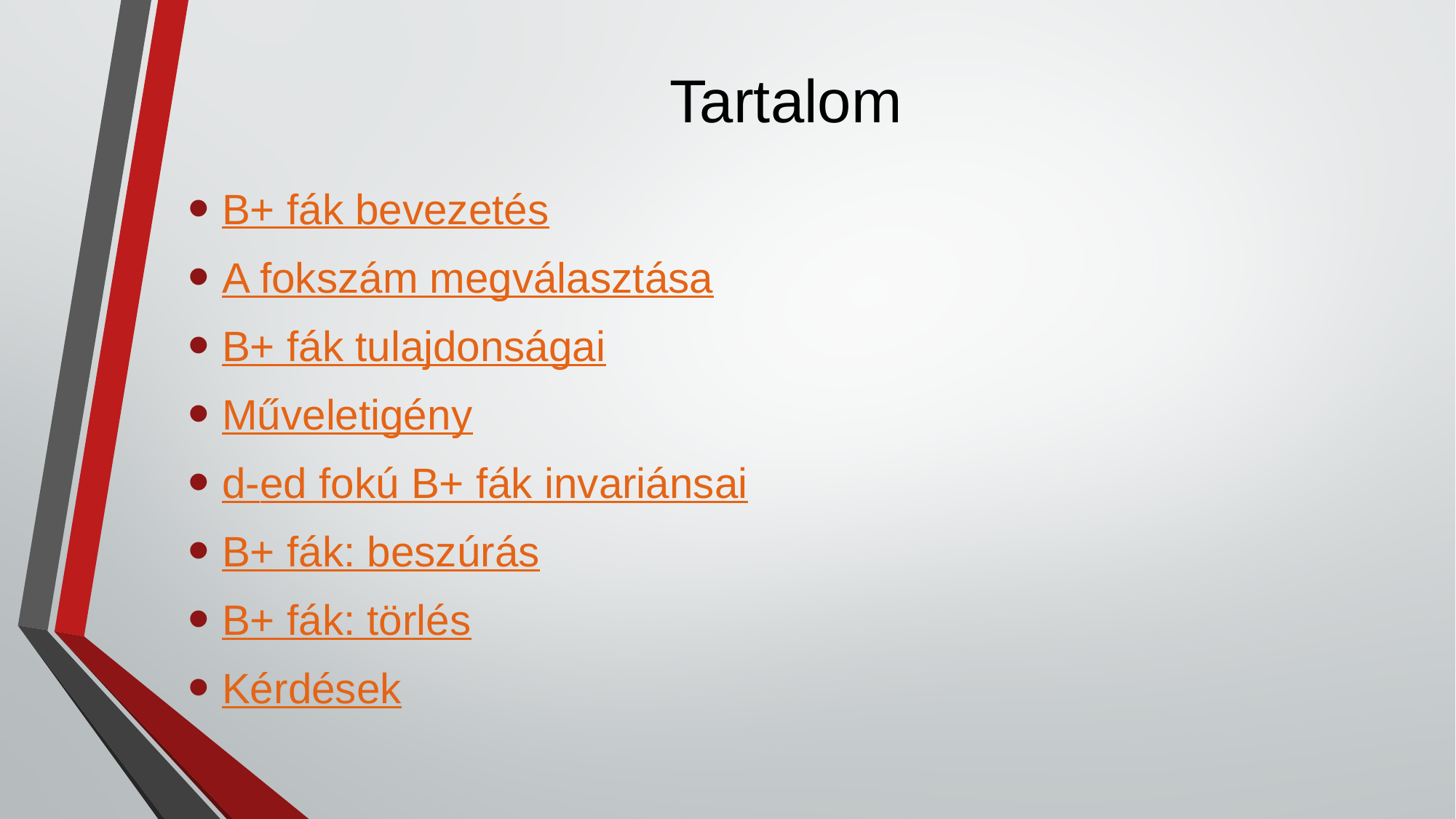

# Tartalom
B+ fák bevezetés
A fokszám megválasztása
B+ fák tulajdonságai
Műveletigény
d-ed fokú B+ fák invariánsai
B+ fák: beszúrás
B+ fák: törlés
Kérdések